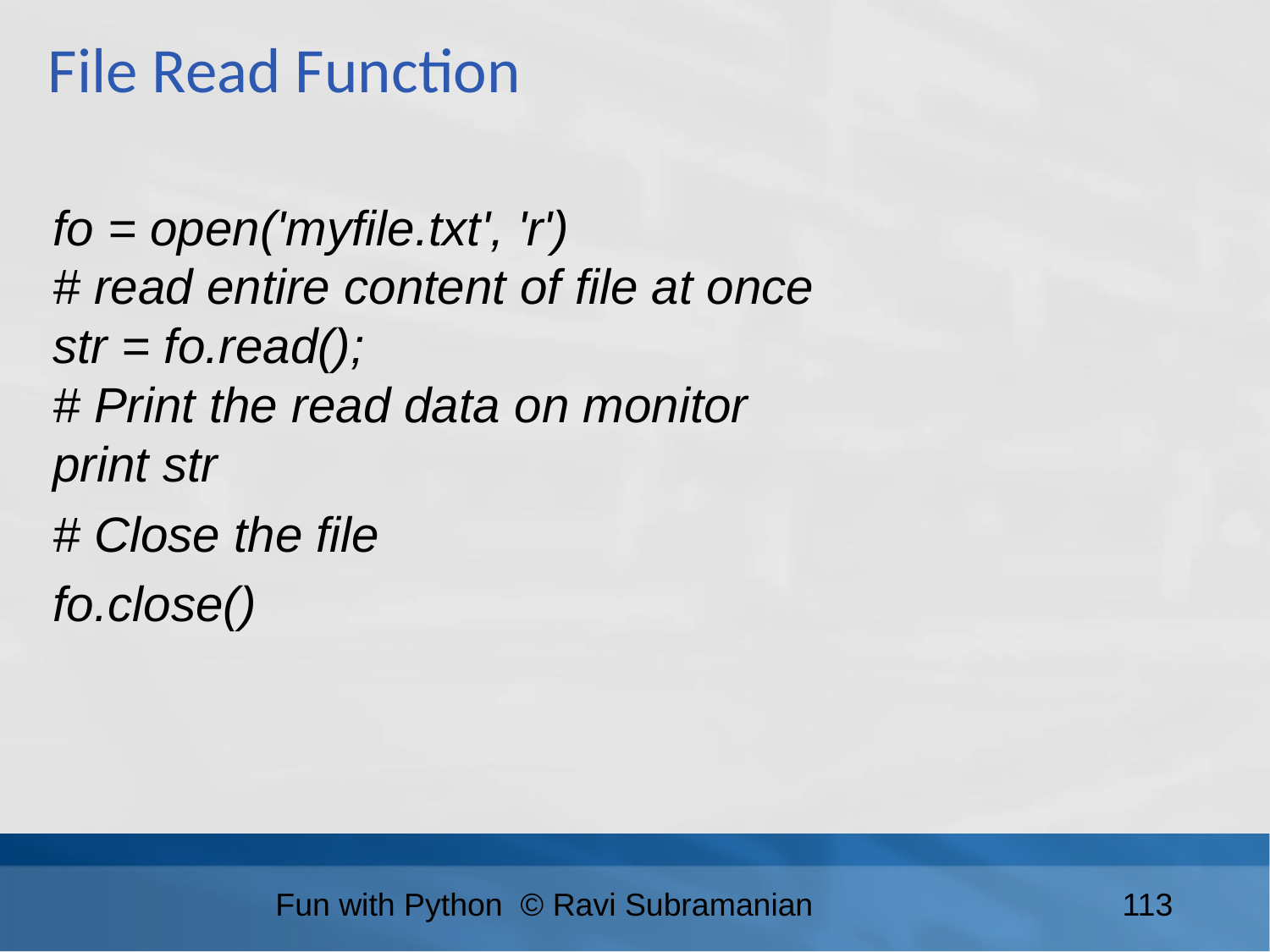

File Read Function
fo = open('myfile.txt', 'r')
# read entire content of file at once
str = fo.read();
# Print the read data on monitor
print str
# Close the file
fo.close()